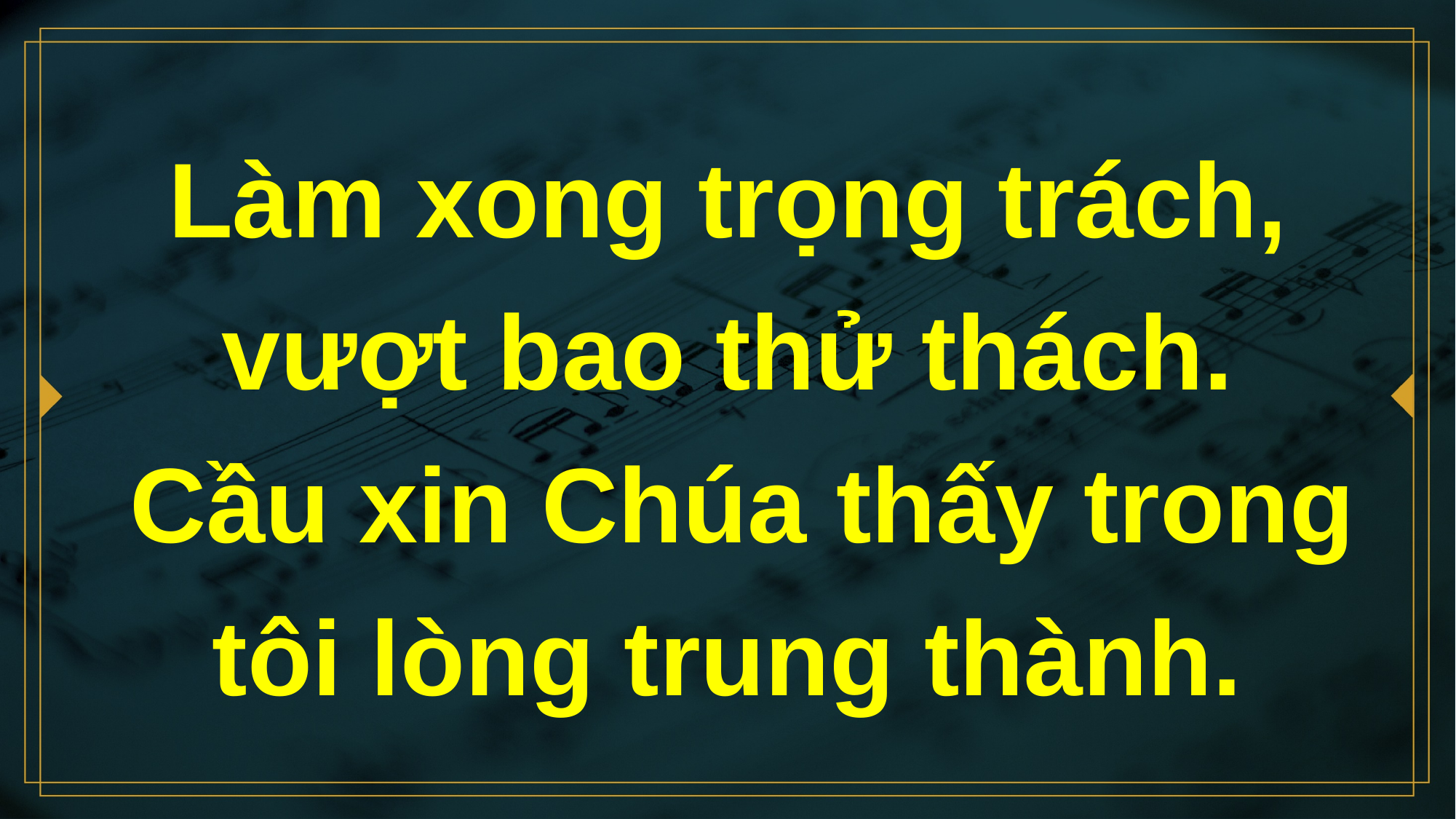

# Làm xong trọng trách, vượt bao thử thách. Cầu xin Chúa thấy trong tôi lòng trung thành.